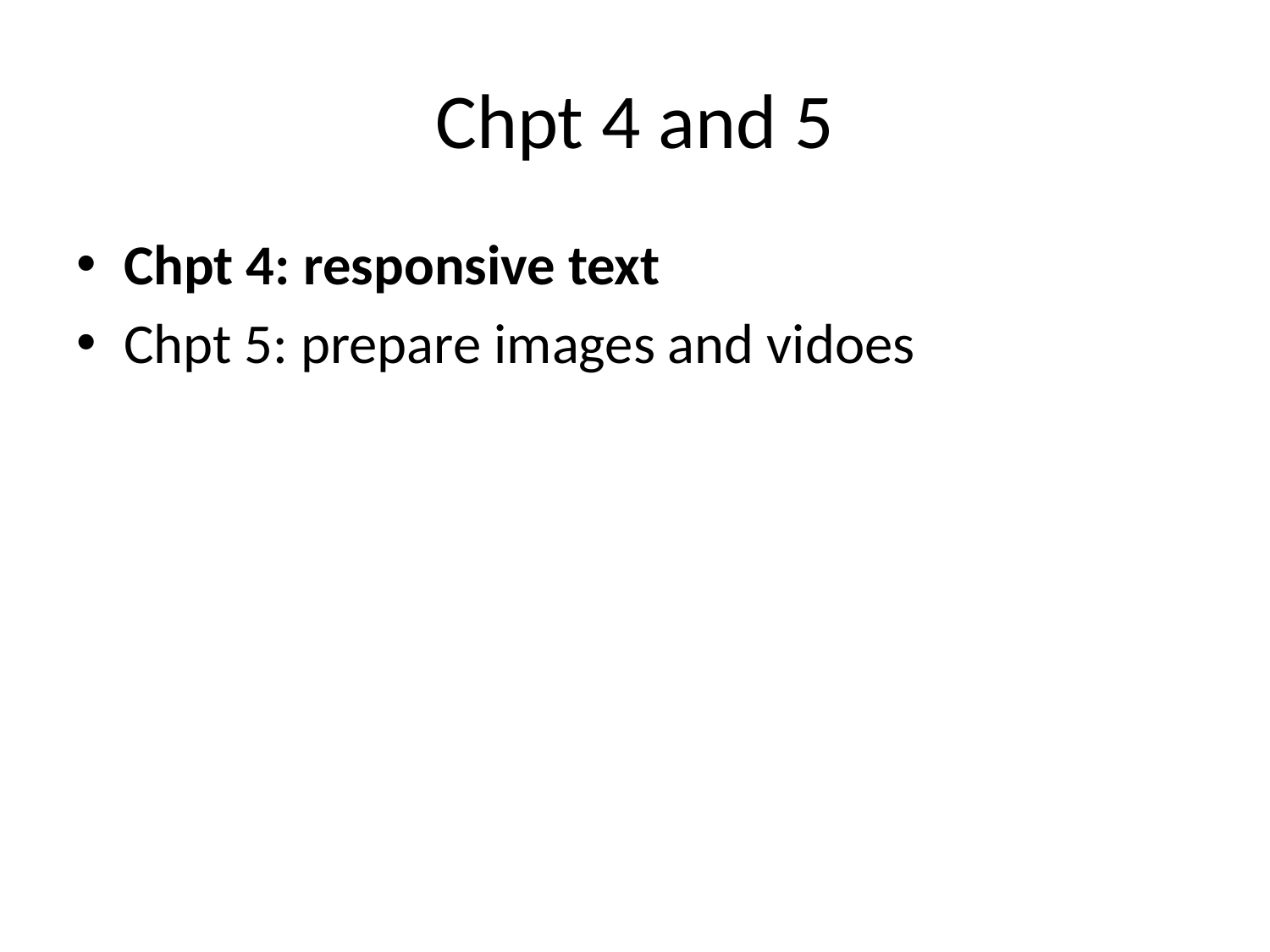

# Chpt 4 and 5
Chpt 4: responsive text
Chpt 5: prepare images and vidoes